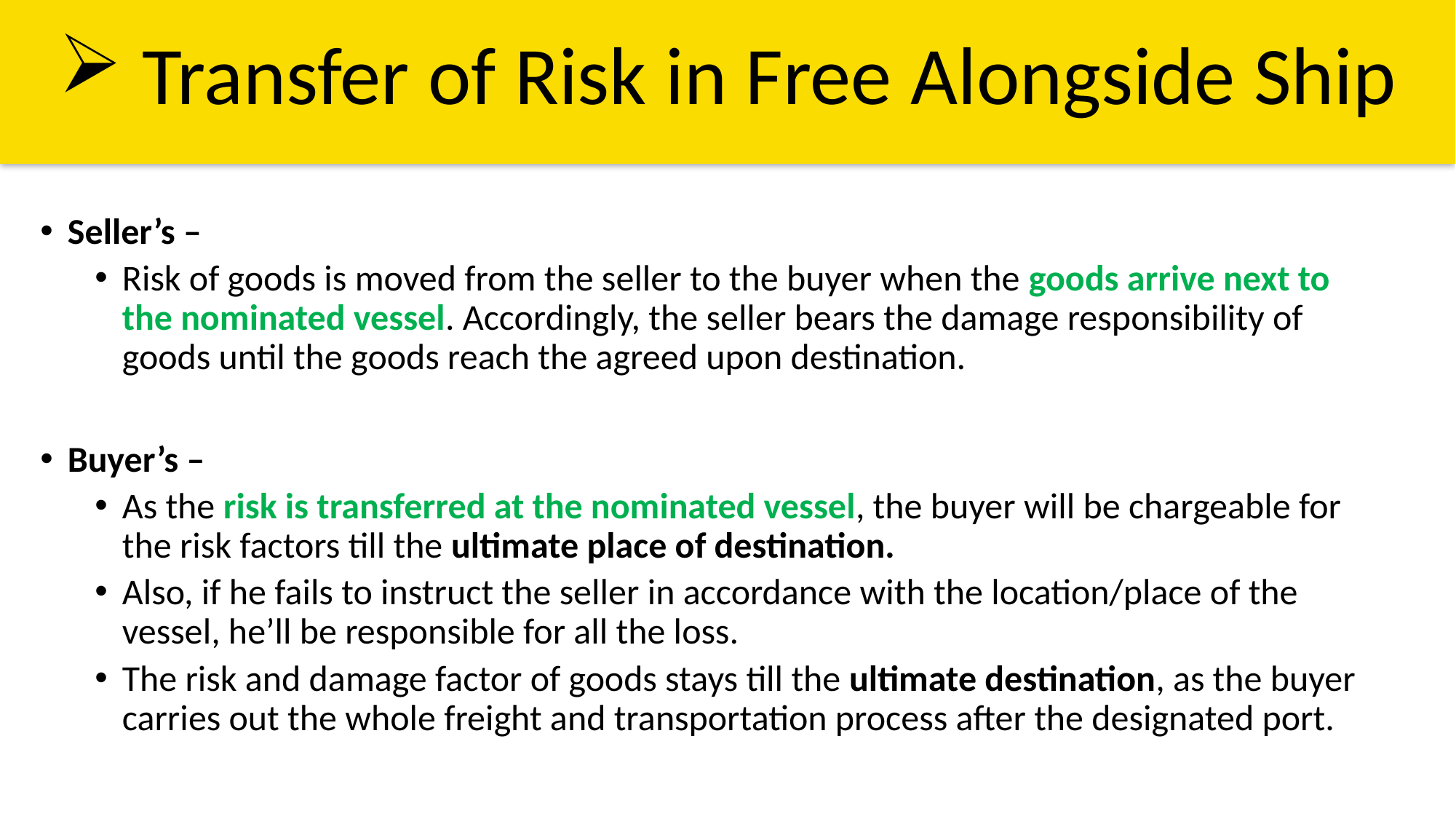

Transfer of Risk in Free Alongside Ship
Seller’s –
Risk of goods is moved from the seller to the buyer when the goods arrive next to the nominated vessel. Accordingly, the seller bears the damage responsibility of goods until the goods reach the agreed upon destination.

Buyer’s –
As the risk is transferred at the nominated vessel, the buyer will be chargeable for the risk factors till the ultimate place of destination.
Also, if he fails to instruct the seller in accordance with the location/place of the vessel, he’ll be responsible for all the loss.
The risk and damage factor of goods stays till the ultimate destination, as the buyer carries out the whole freight and transportation process after the designated port.